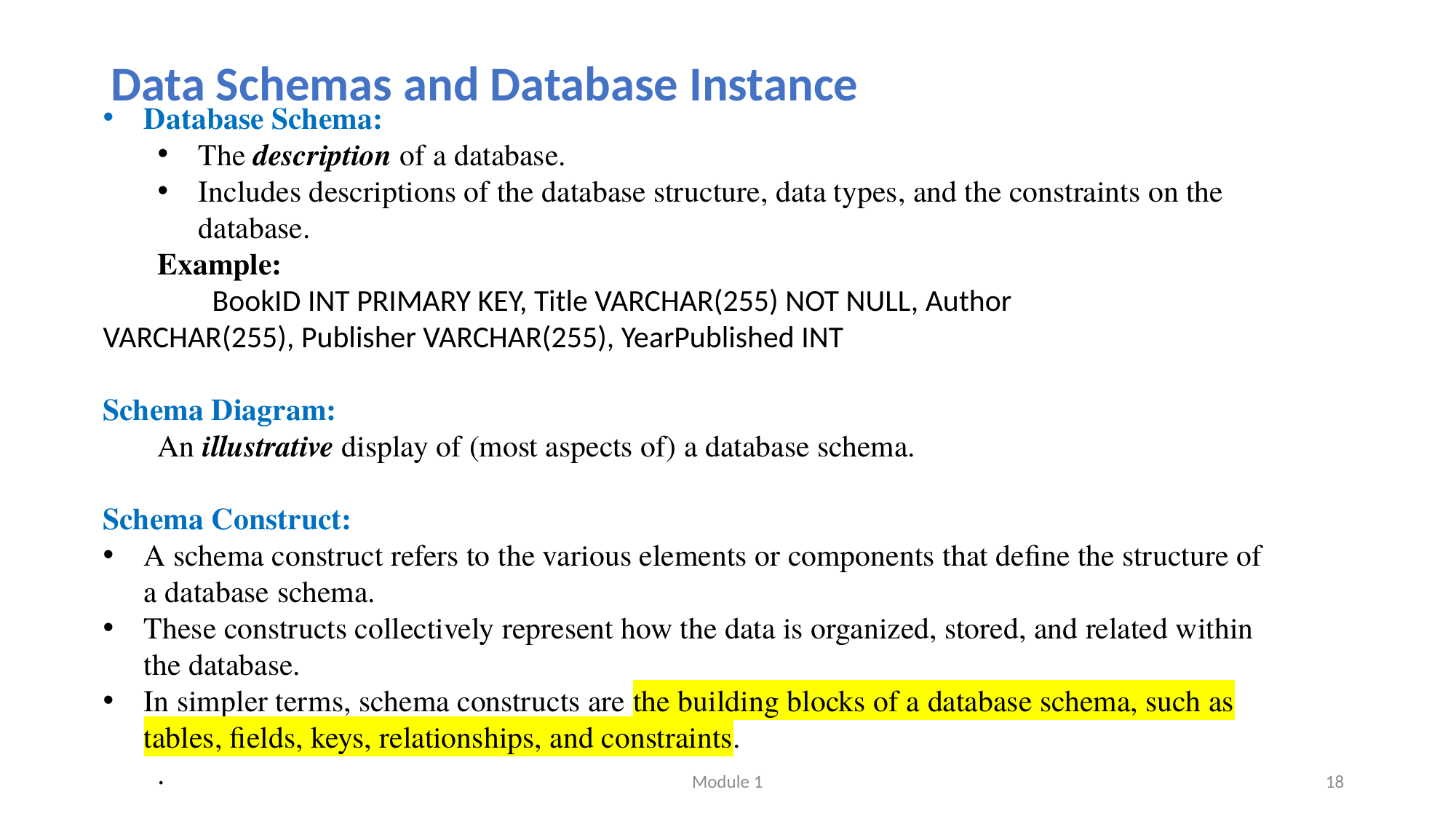

# Data Schemas and Database Instance
Database Schema:
The description of a database.
Includes descriptions of the database structure, data types, and the constraints on the database.
Example:
	BookID INT PRIMARY KEY, Title VARCHAR(255) NOT NULL, Author 	VARCHAR(255), Publisher VARCHAR(255), YearPublished INT

Schema Diagram:
An illustrative display of (most aspects of) a database schema.

Schema Construct:
A schema construct refers to the various elements or components that define the structure of a database schema.
These constructs collectively represent how the data is organized, stored, and related within the database.
In simpler terms, schema constructs are the building blocks of a database schema, such as tables, fields, keys, relationships, and constraints.
.
Module 1
18